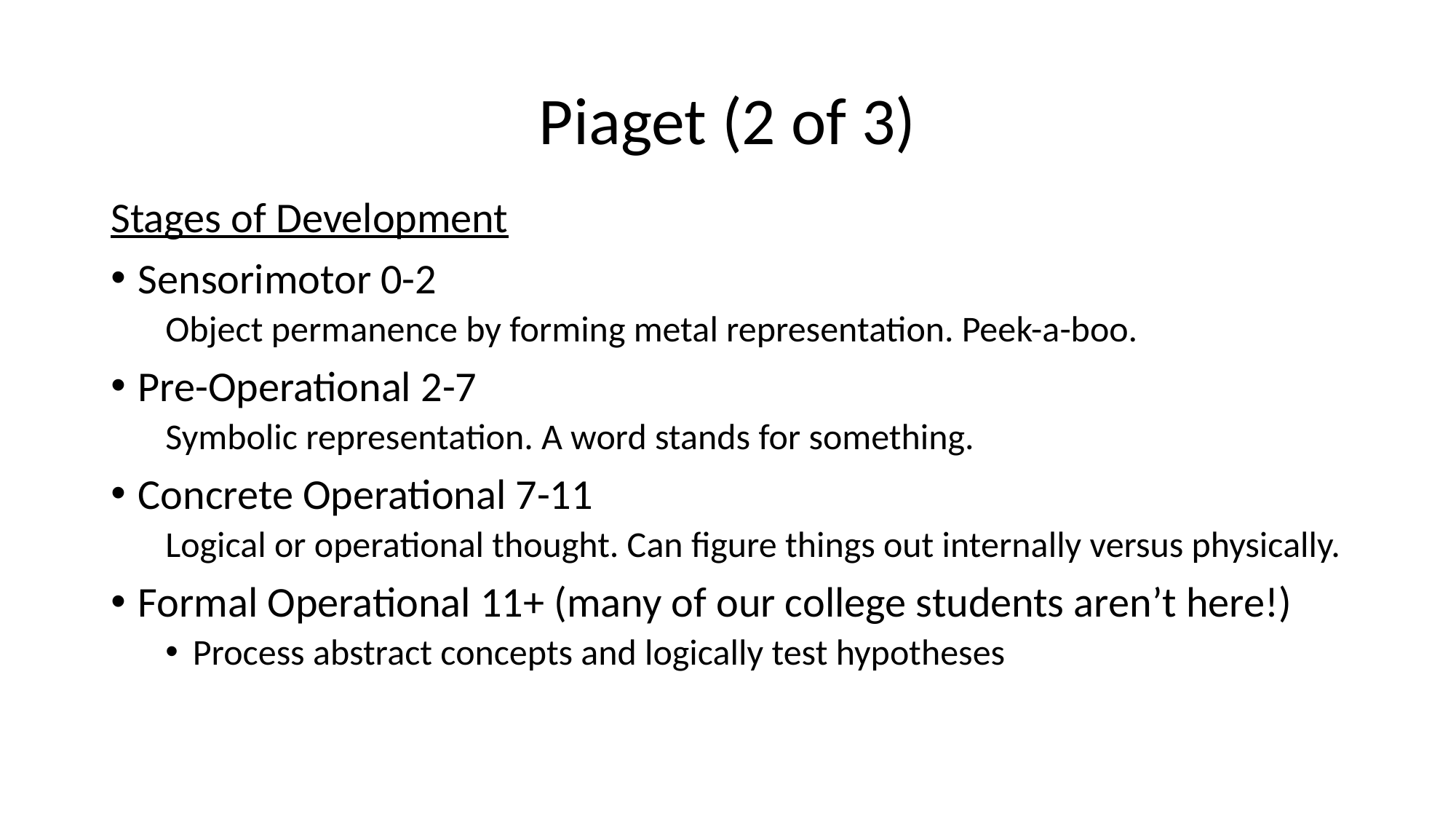

# Piaget (2 of 3)
Stages of Development
Sensorimotor 0-2
Object permanence by forming metal representation. Peek-a-boo.
Pre-Operational 2-7
Symbolic representation. A word stands for something.
Concrete Operational 7-11
Logical or operational thought. Can figure things out internally versus physically.
Formal Operational 11+ (many of our college students aren’t here!)
Process abstract concepts and logically test hypotheses